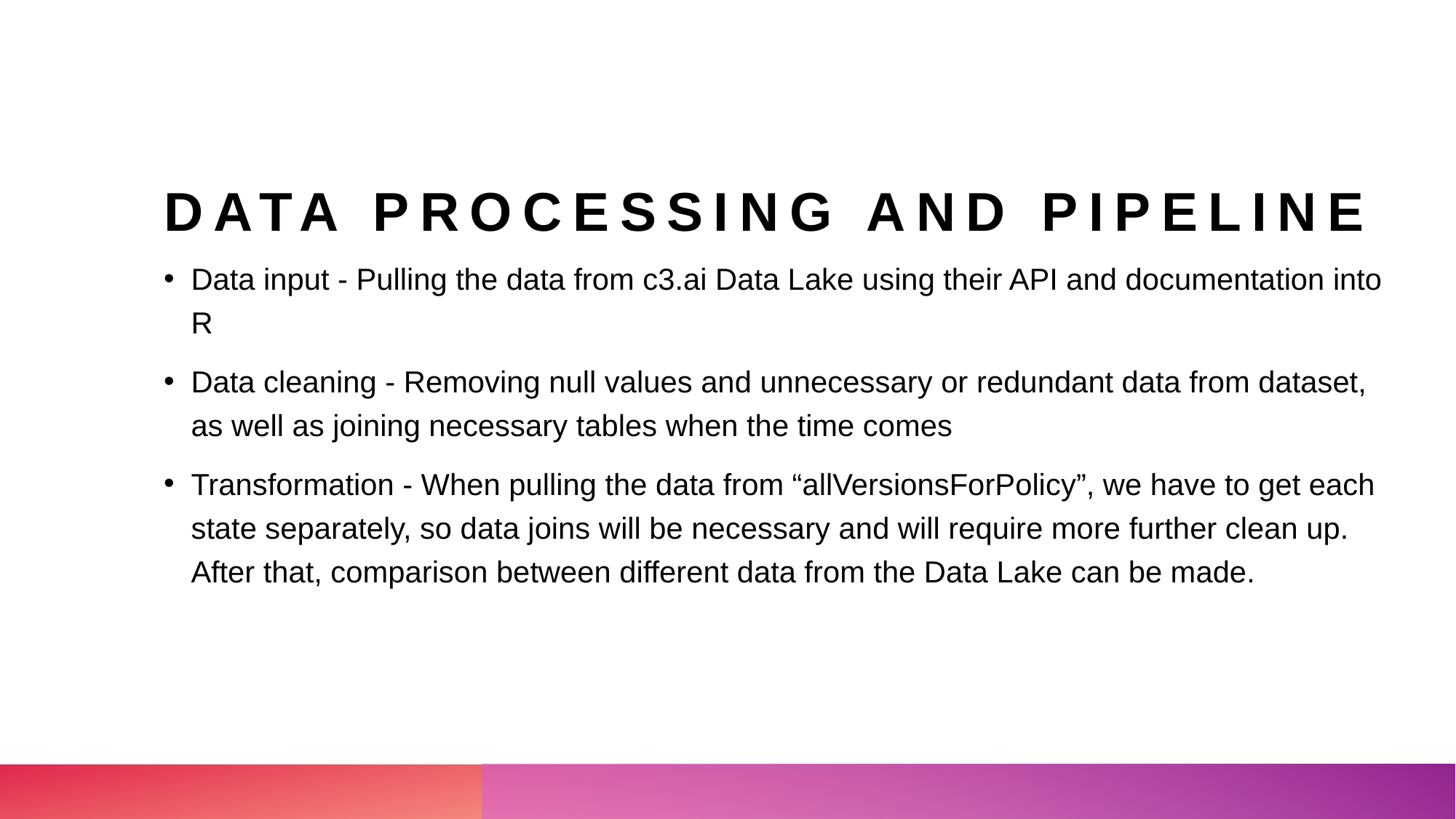

# Data Processing and pipeline
Data input - Pulling the data from c3.ai Data Lake using their API and documentation into R
Data cleaning - Removing null values and unnecessary or redundant data from dataset, as well as joining necessary tables when the time comes
Transformation - When pulling the data from “allVersionsForPolicy”, we have to get each state separately, so data joins will be necessary and will require more further clean up. After that, comparison between different data from the Data Lake can be made.